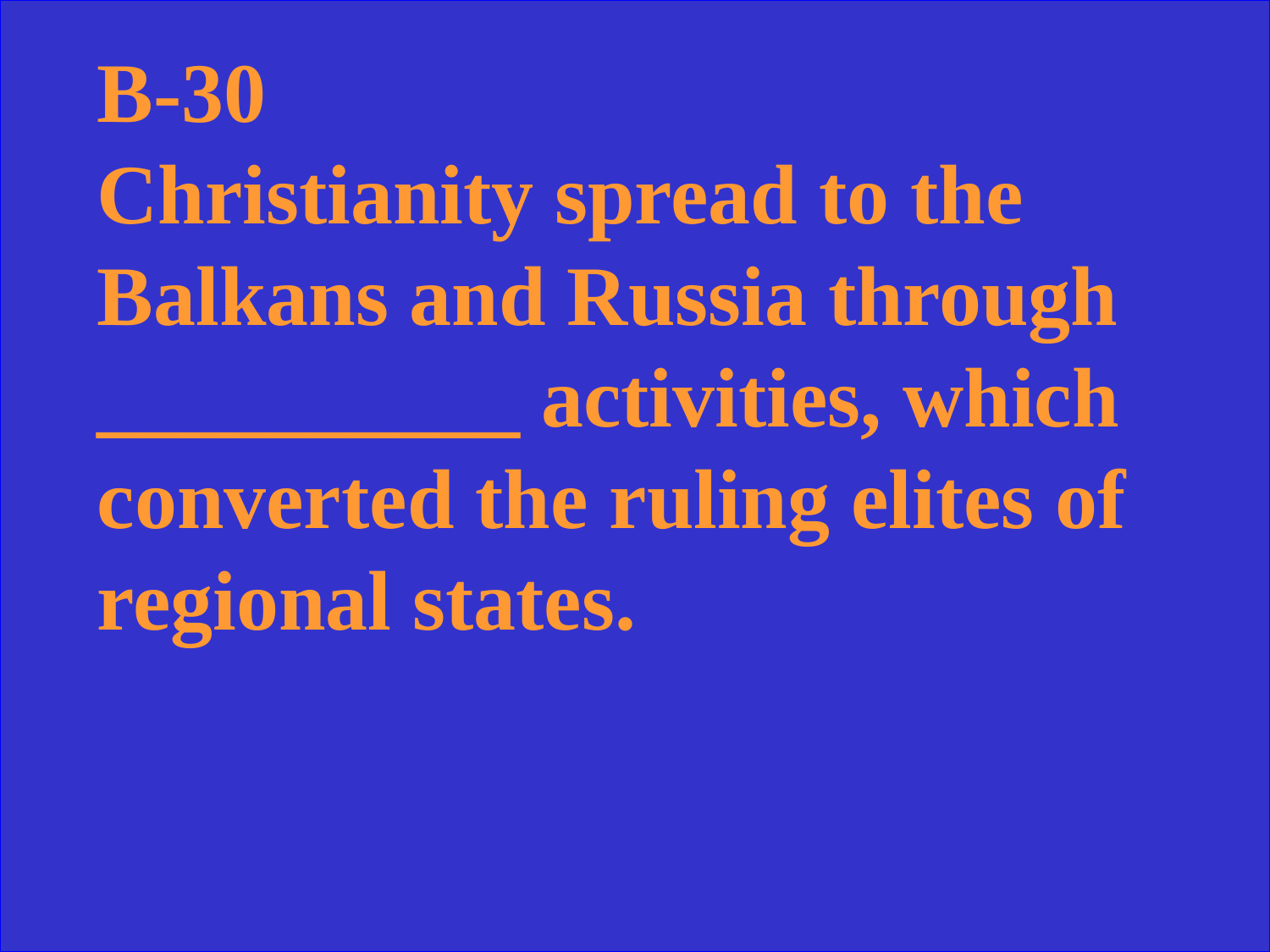

B-30
Christianity spread to the Balkans and Russia through __________ activities, which converted the ruling elites of regional states.